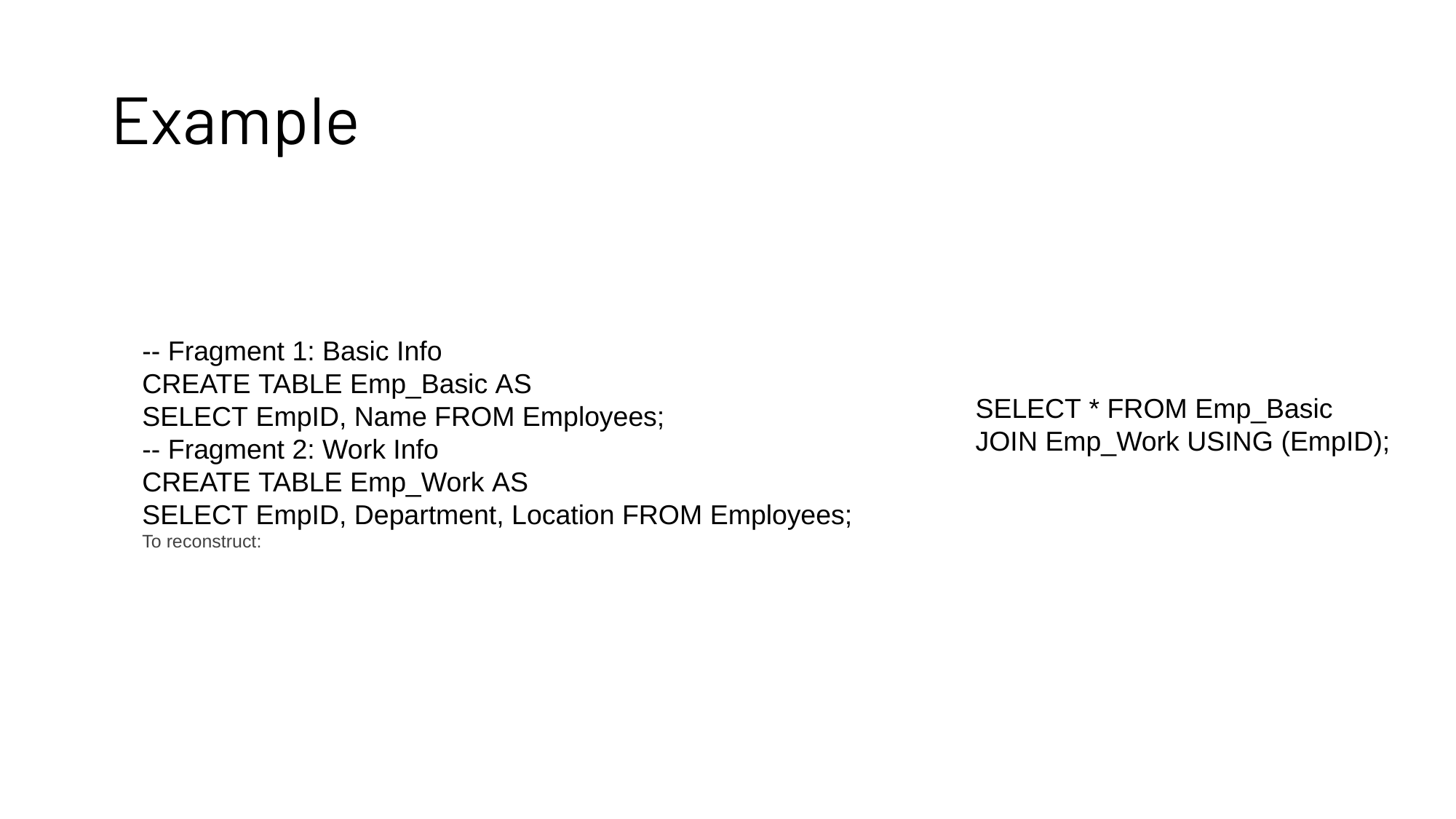

# Example
-- Fragment 1: Basic Info
CREATE TABLE Emp_Basic AS
SELECT EmpID, Name FROM Employees;
-- Fragment 2: Work Info
CREATE TABLE Emp_Work AS
SELECT EmpID, Department, Location FROM Employees;
To reconstruct:

SELECT * FROM Emp_Basic
JOIN Emp_Work USING (EmpID);